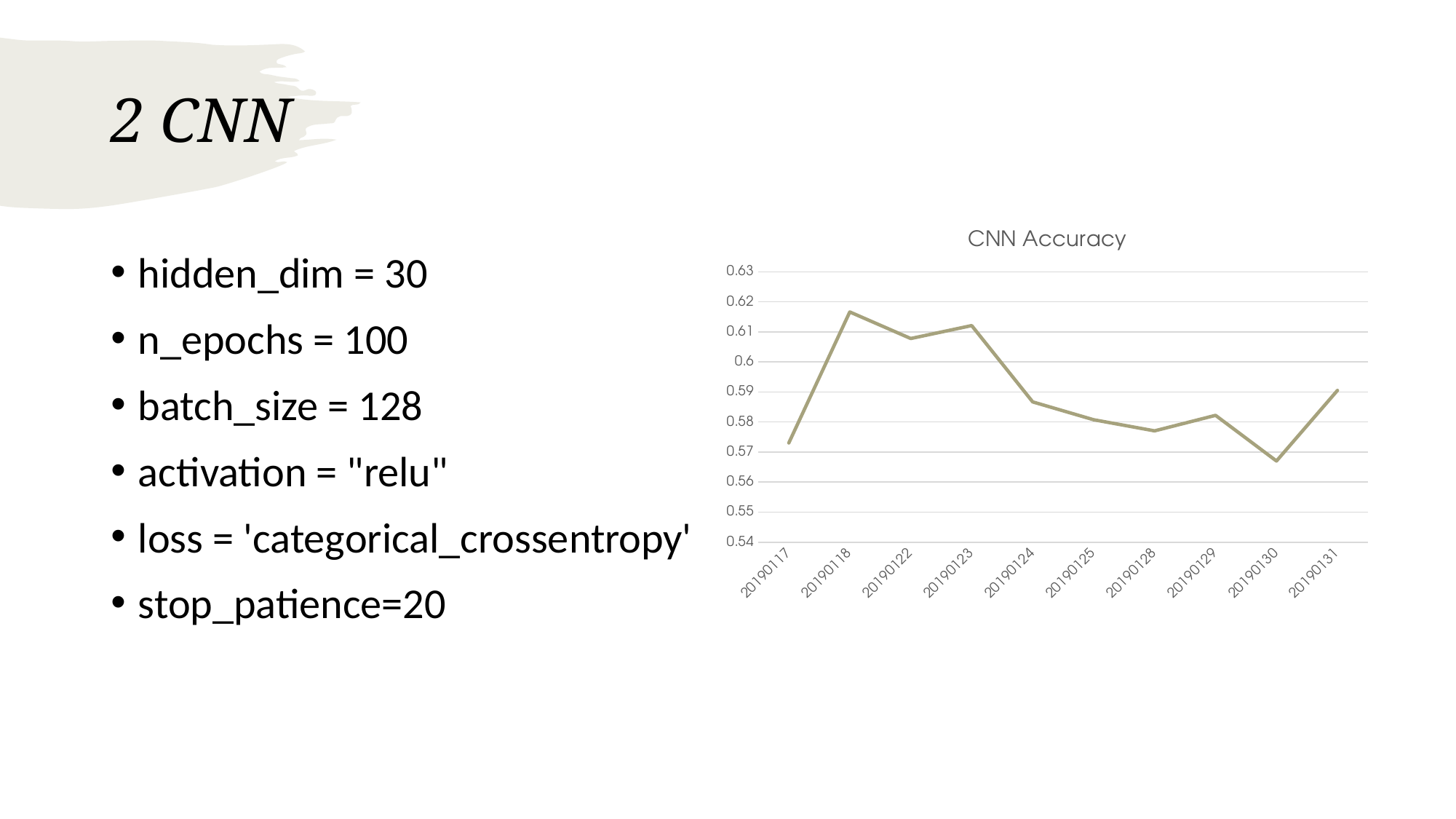

# 2 CNN

### Chart: CNN Accuracy

| Category | CNN |
|---|---|
| 20190117 | 0.573019801980198 |
| 20190118 | 0.616622987645076 |
| 20190122 | 0.607782101167315 |
| 20190123 | 0.612092391304347 |
| 20190124 | 0.586696986924388 |
| 20190125 | 0.580745341614906 |
| 20190128 | 0.577030812324929 |
| 20190129 | 0.582205029013539 |
| 20190130 | 0.567005545286506 |
| 20190131 | 0.590518850317282 |
hidden_dim = 30
n_epochs = 100
batch_size = 128
activation = "relu"
loss = 'categorical_crossentropy'
stop_patience=20